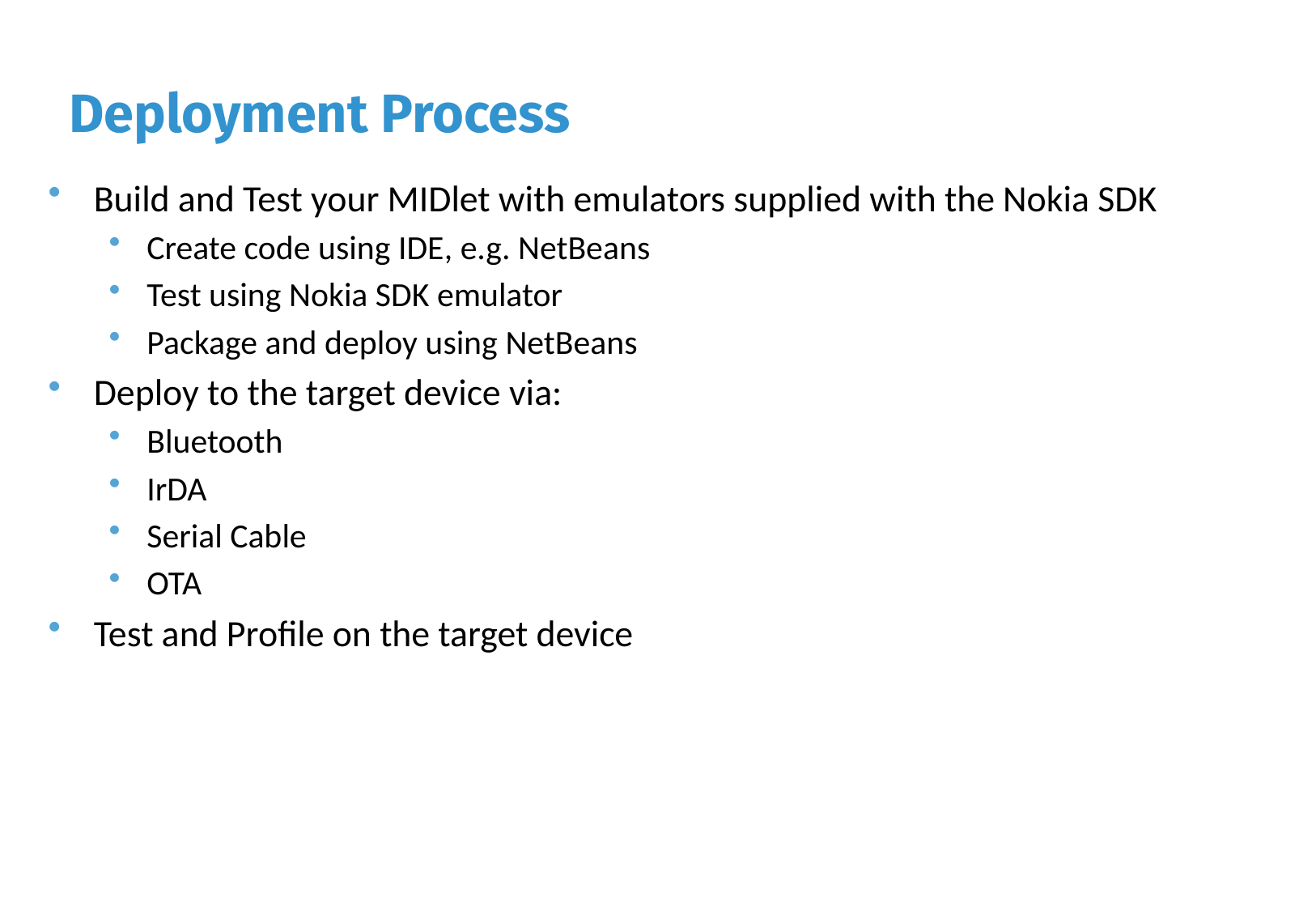

# Deployment Process
Build and Test your MIDlet with emulators supplied with the Nokia SDK
Create code using IDE, e.g. NetBeans
Test using Nokia SDK emulator
Package and deploy using NetBeans
Deploy to the target device via:
Bluetooth
IrDA
Serial Cable
OTA
Test and Profile on the target device